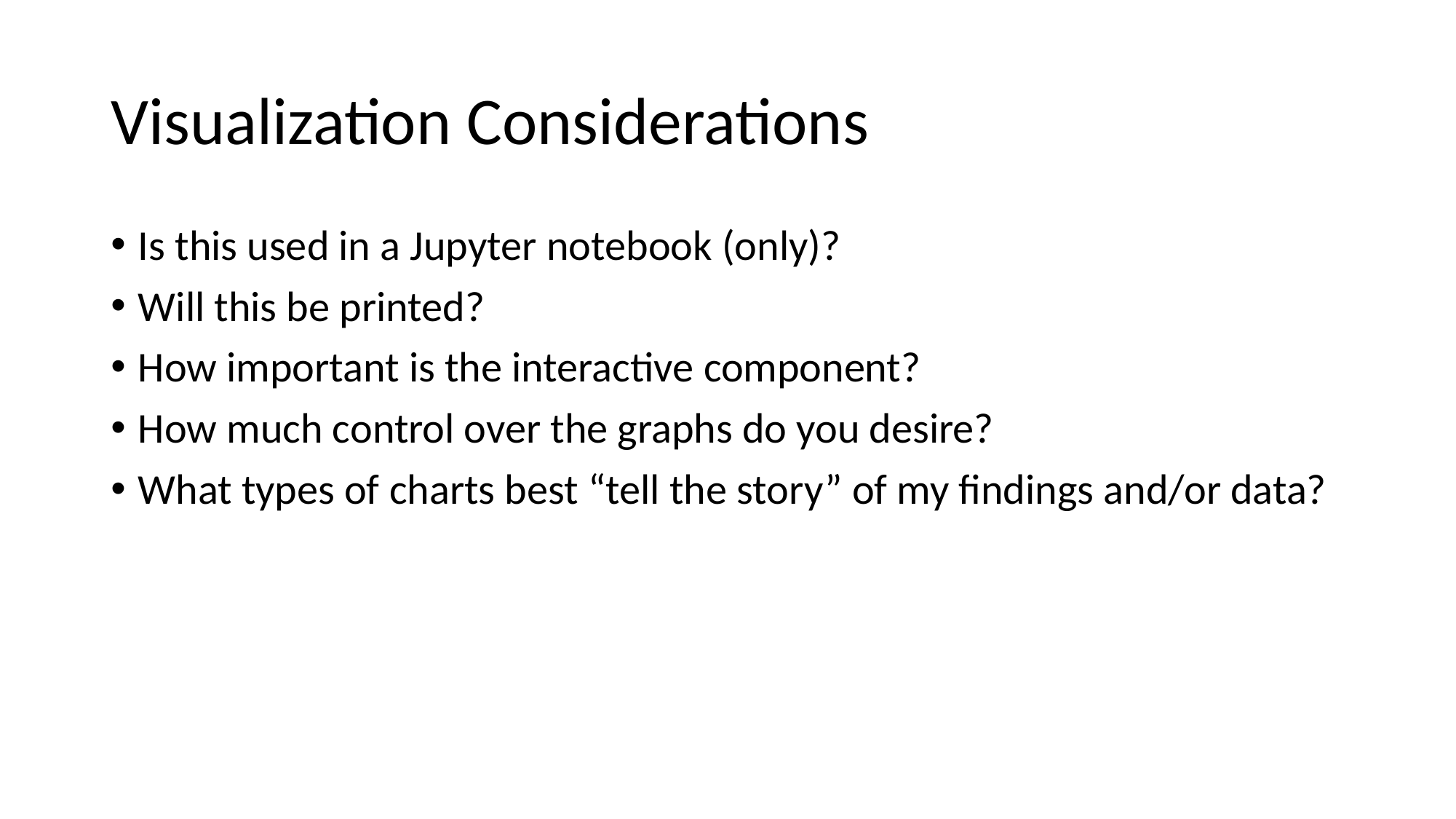

# Visualization Considerations
Is this used in a Jupyter notebook (only)?
Will this be printed?
How important is the interactive component?
How much control over the graphs do you desire?
What types of charts best “tell the story” of my findings and/or data?